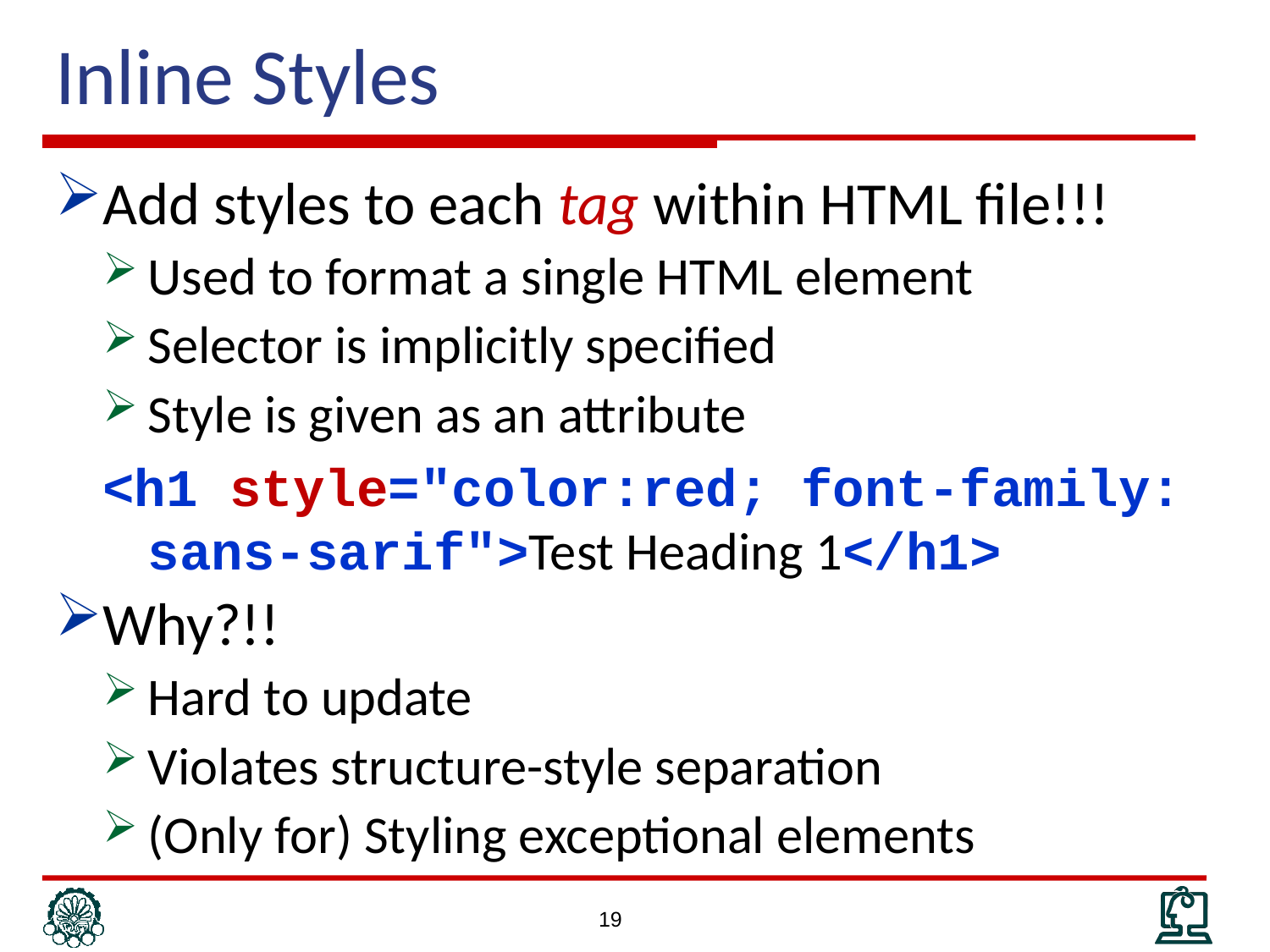

# Inline Styles
Add styles to each tag within HTML file!!!
Used to format a single HTML element
Selector is implicitly specified
Style is given as an attribute
<h1 style="color:red; font-family: sans-sarif">Test Heading 1</h1>
Why?!!
Hard to update
Violates structure-style separation
(Only for) Styling exceptional elements

19